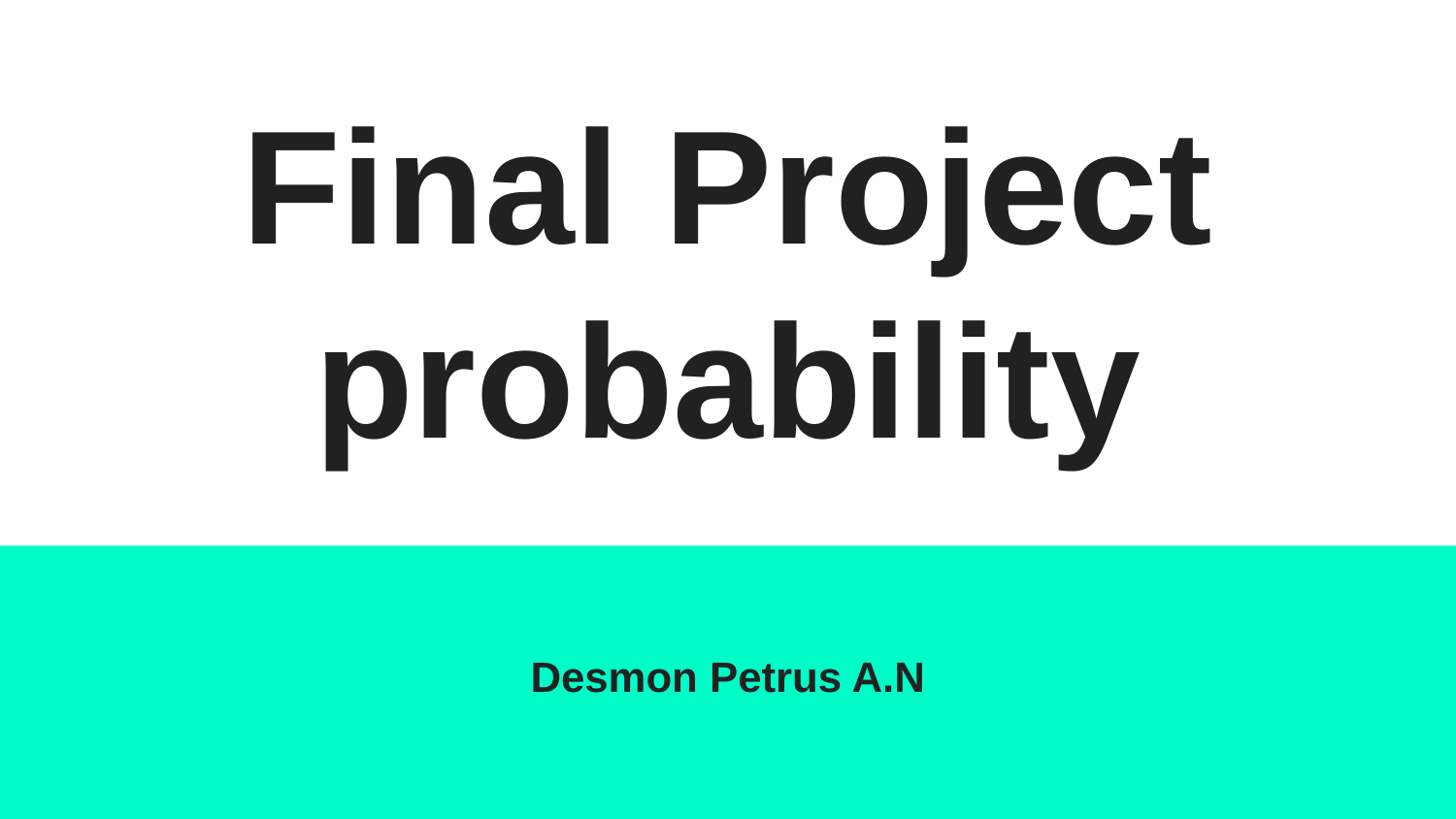

# Final Project probability
Desmon Petrus A.N